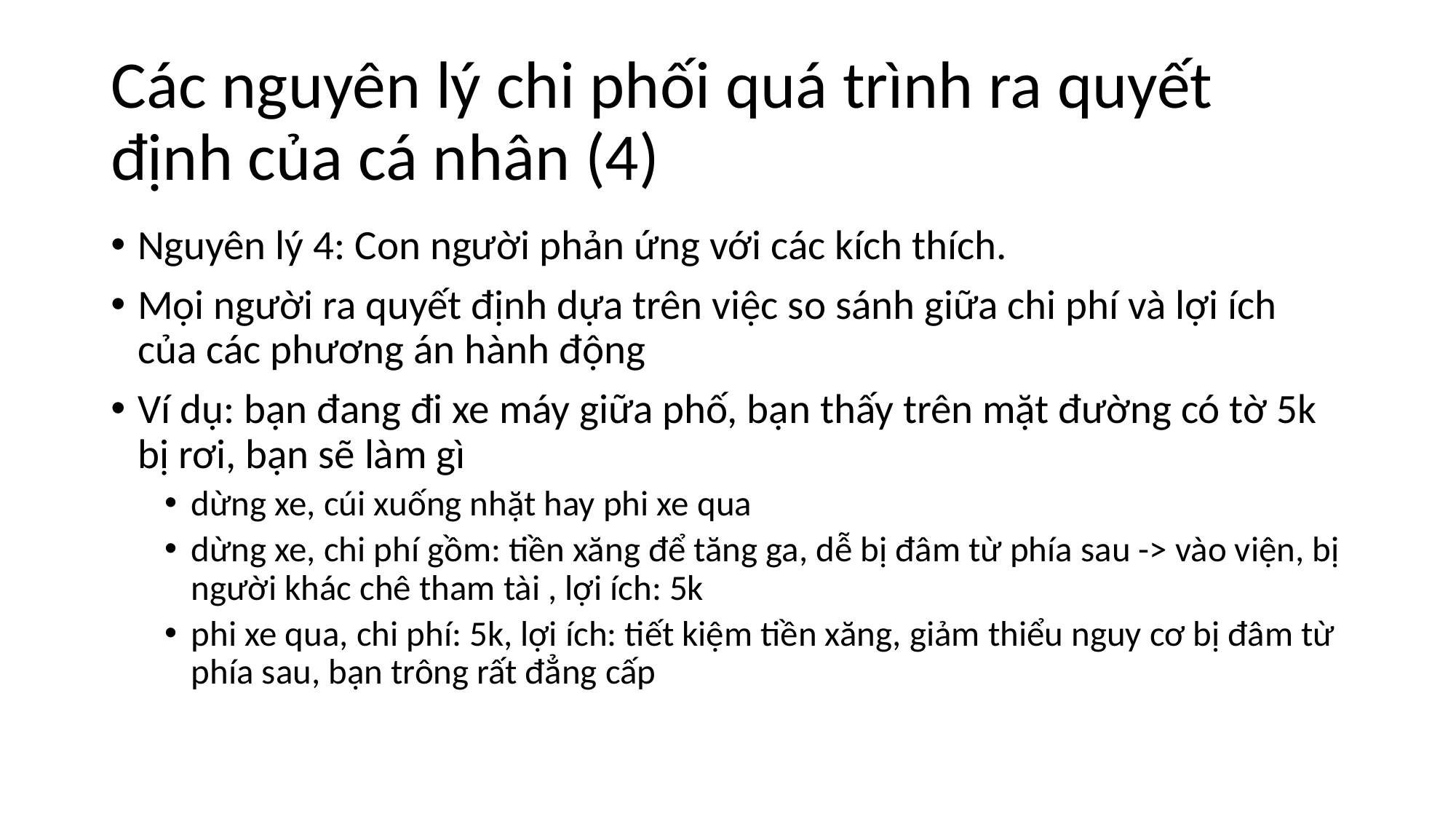

# Các nguyên lý chi phối quá trình ra quyết định của cá nhân (4)
Nguyên lý 4: Con người phản ứng với các kích thích.
Mọi người ra quyết định dựa trên việc so sánh giữa chi phí và lợi ích của các phương án hành động
Ví dụ: bạn đang đi xe máy giữa phố, bạn thấy trên mặt đường có tờ 5k bị rơi, bạn sẽ làm gì
dừng xe, cúi xuống nhặt hay phi xe qua
dừng xe, chi phí gồm: tiền xăng để tăng ga, dễ bị đâm từ phía sau -> vào viện, bị người khác chê tham tài , lợi ích: 5k
phi xe qua, chi phí: 5k, lợi ích: tiết kiệm tiền xăng, giảm thiểu nguy cơ bị đâm từ phía sau, bạn trông rất đẳng cấp